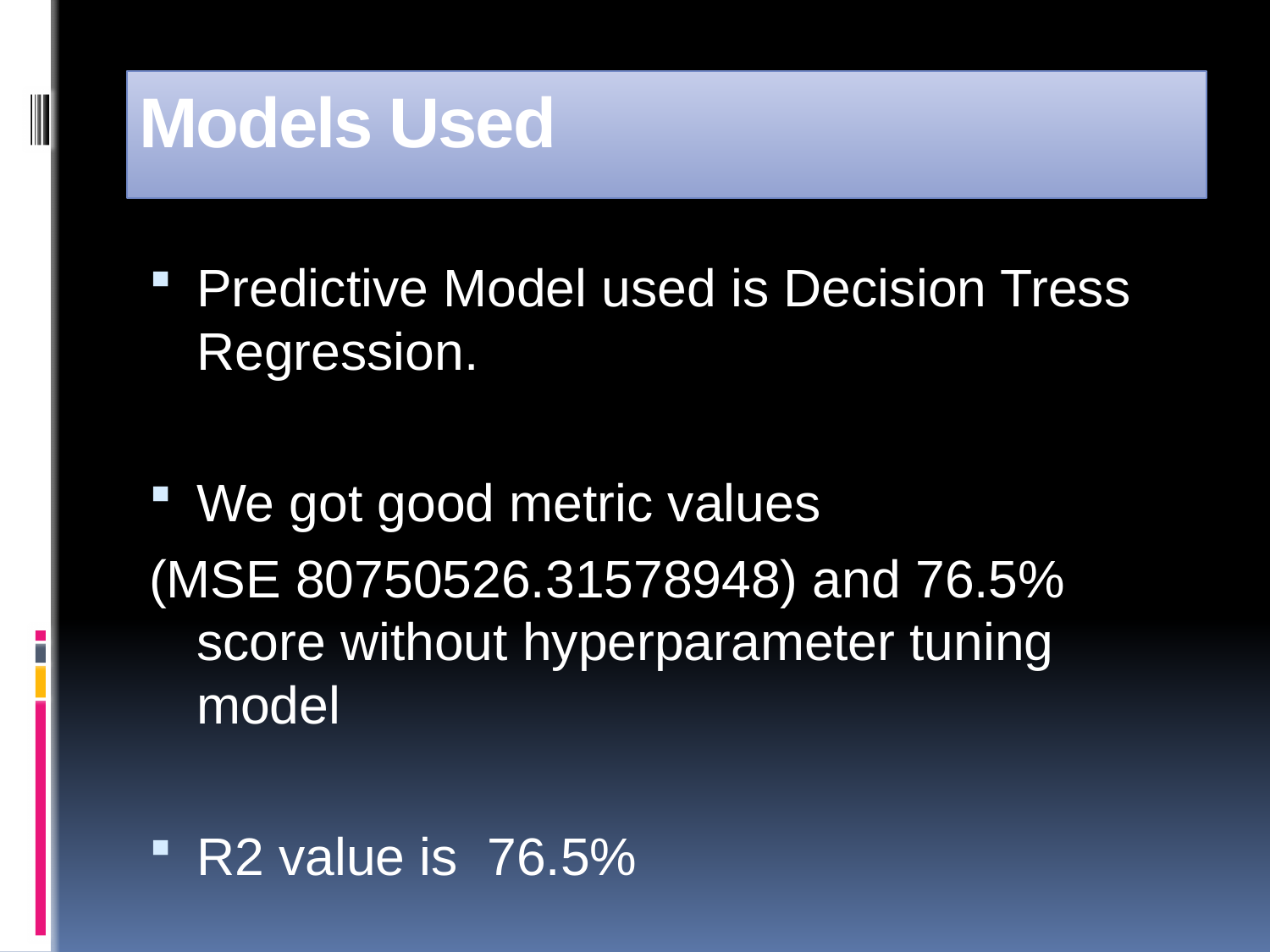

# Models Used
Predictive Model used is Decision Tress Regression.

We got good metric values
(MSE 80750526.31578948) and 76.5% score without hyperparameter tuning model

R2 value is  76.5%